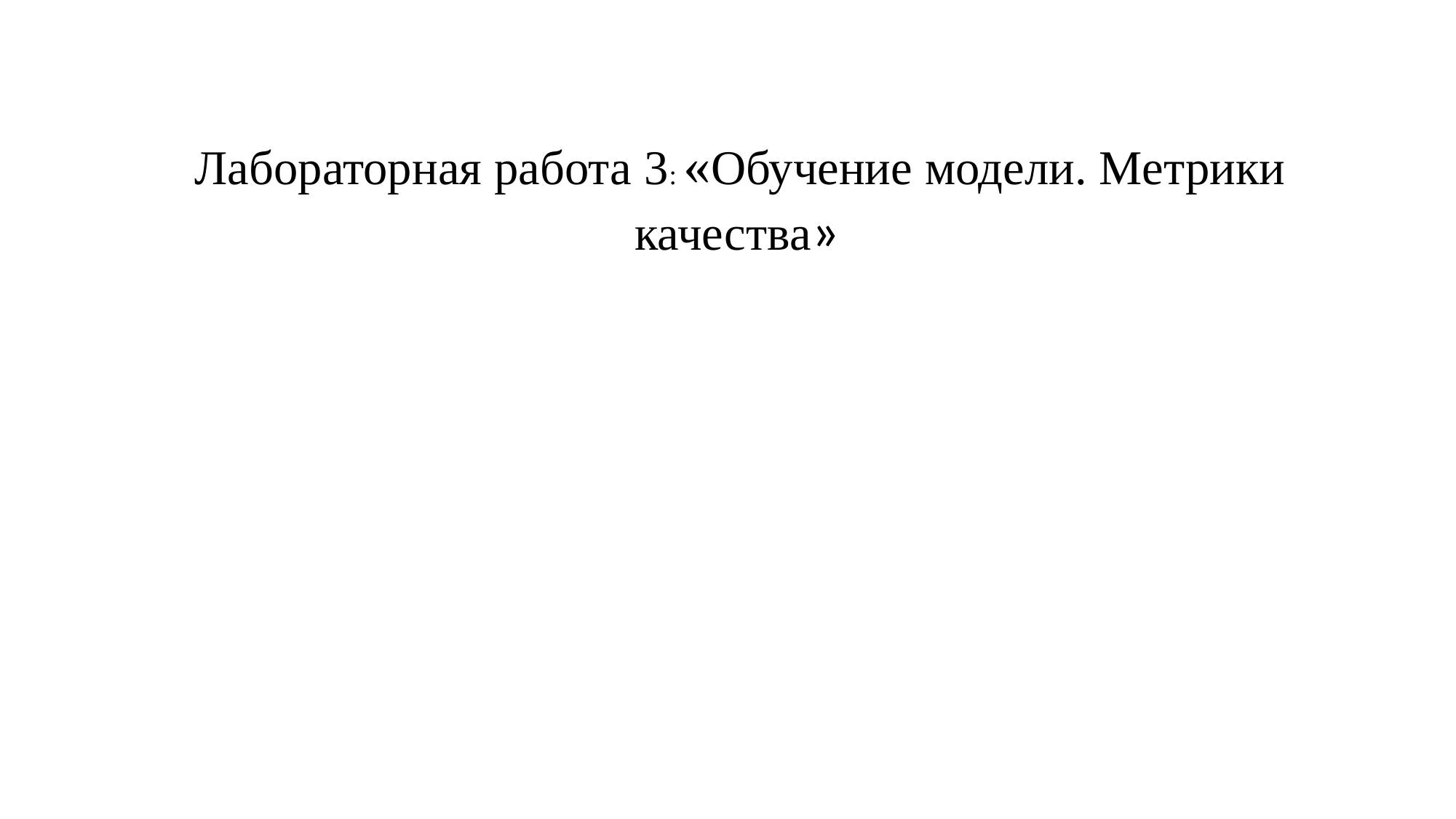

Лабораторная работа 3: «Обучение модели. Метрики качества»